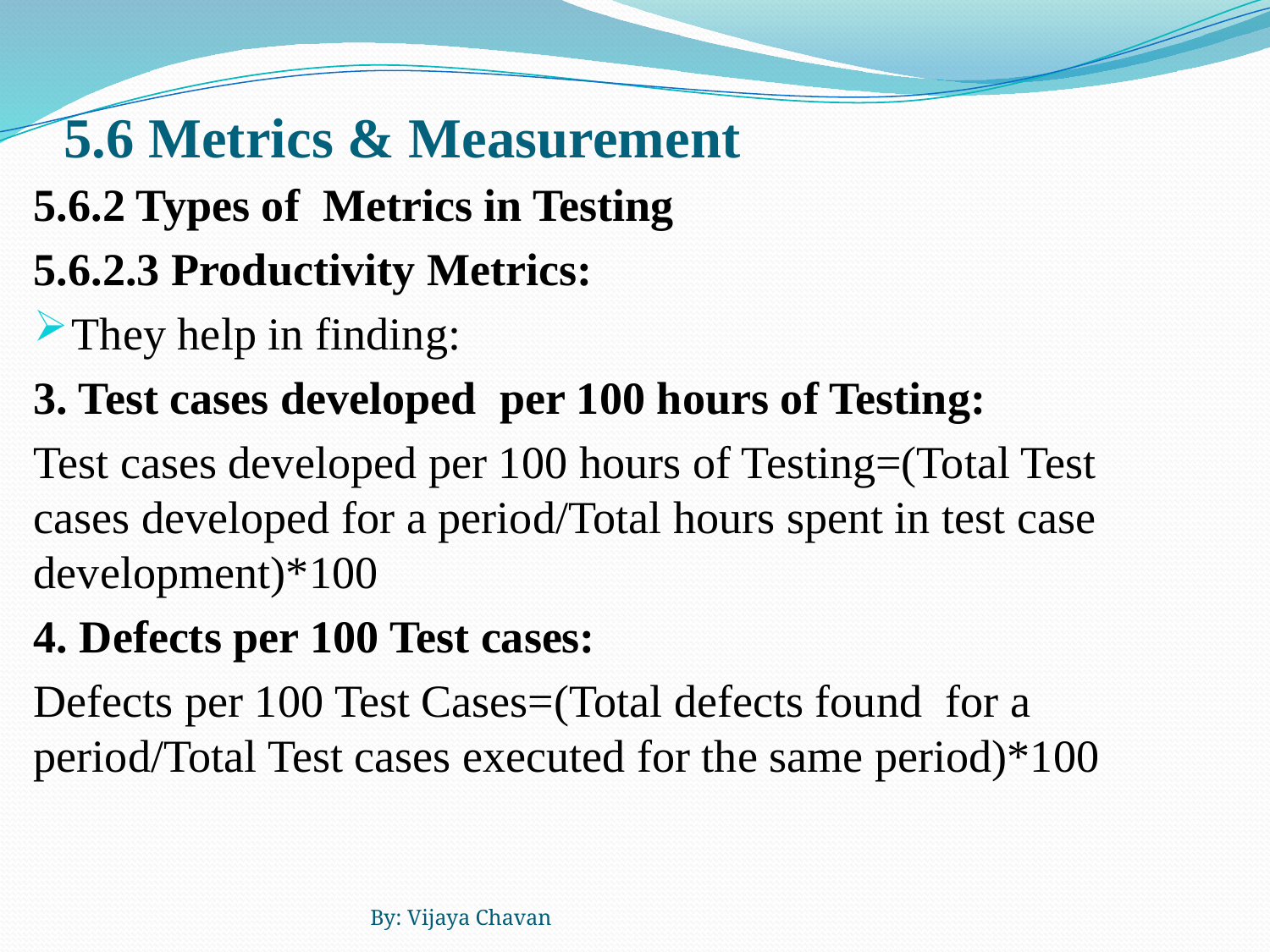

# 5.6 Metrics & Measurement
5.6.2 Types of  Metrics in Testing
5.6.2.3 Productivity Metrics:
They help in finding:
3. Test cases developed  per 100 hours of Testing:
Test cases developed per 100 hours of Testing=(Total Test cases developed for a period/Total hours spent in test case development)*100
4. Defects per 100 Test cases:
Defects per 100 Test Cases=(Total defects found  for a period/Total Test cases executed for the same period)*100

By: Vijaya Chavan